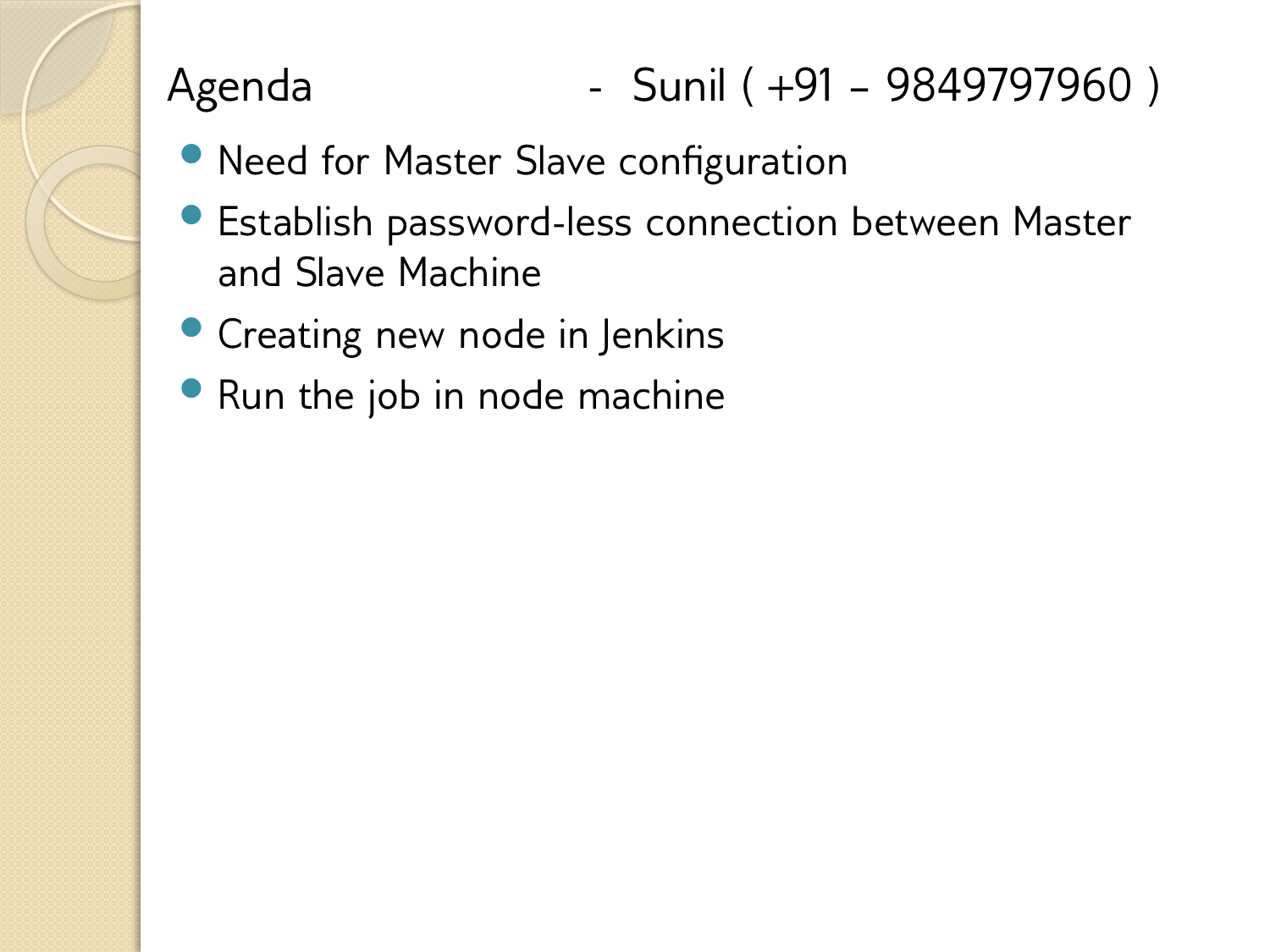

# Agenda                   -  Sunil ( +91 – 9849797960 )
Need for Master Slave configuration
Establish password-less connection between Master and Slave Machine
Creating new node in Jenkins
Run the job in node machine